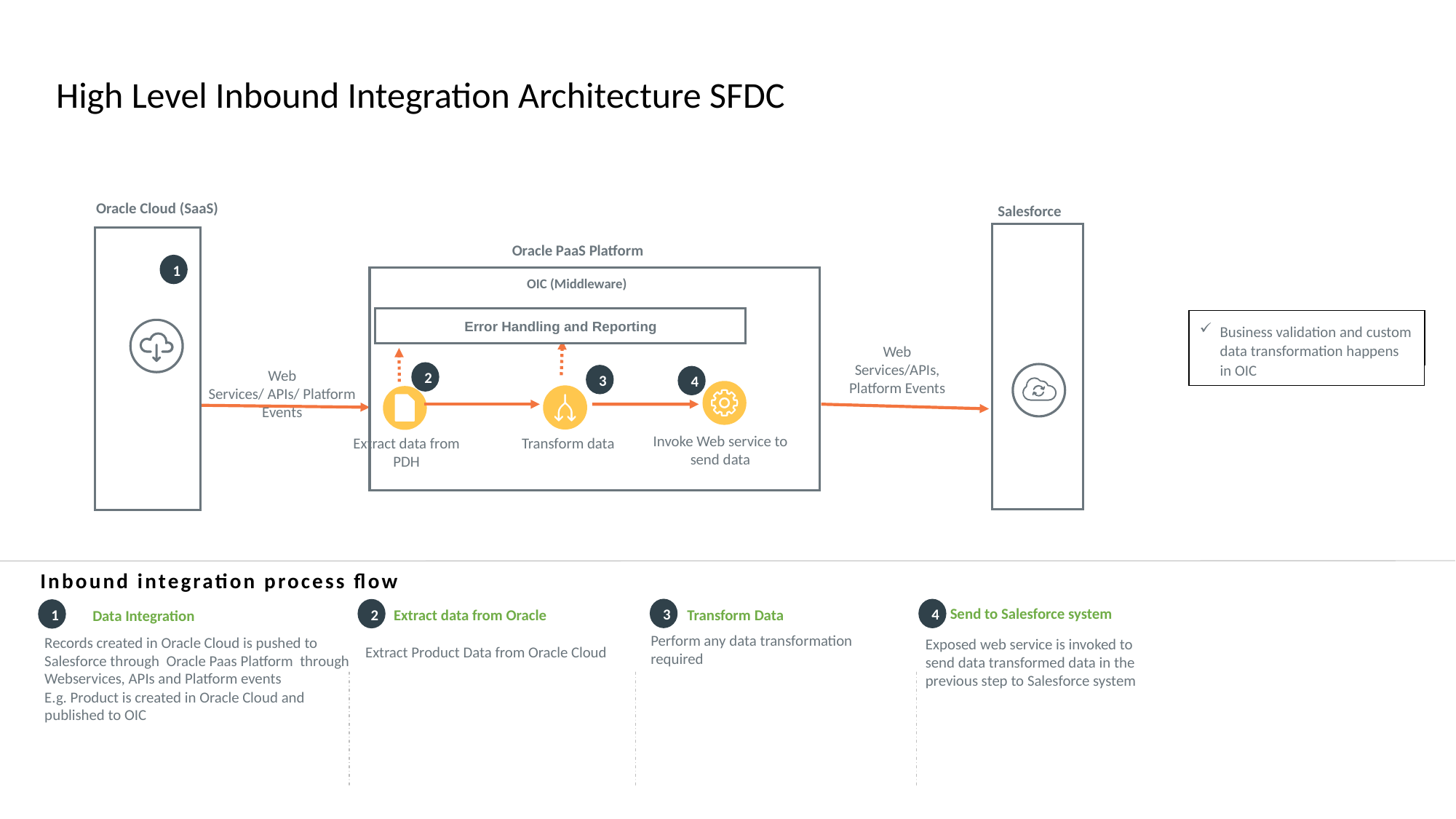

# High Level Inbound Integration Architecture SFDC
Oracle Cloud (SaaS)
Salesforce

Oracle PaaS Platform
1

OIC (Middleware)
Error Handling and Reporting
Business validation and custom data transformation happens in OIC
Business validation and custom data transformation

Web
Services/APIs, Platform Events
2

3
Web
Services/ APIs/ Platform Events
4

Invoke Web service to send data
Extract data from PDH
Transform data
Inbound integration process flow
3
4
2
1
Send to Salesforce system
Transform Data
Extract data from Oracle
Data Integration
Perform any data transformation required
Records created in Oracle Cloud is pushed to Salesforce through  Oracle Paas Platform  through Webservices, APIs and Platform events
E.g. Product is created in Oracle Cloud and published to OIC
Exposed web service is invoked to send data transformed data in the previous step to Salesforce system
Extract Product Data from Oracle Cloud